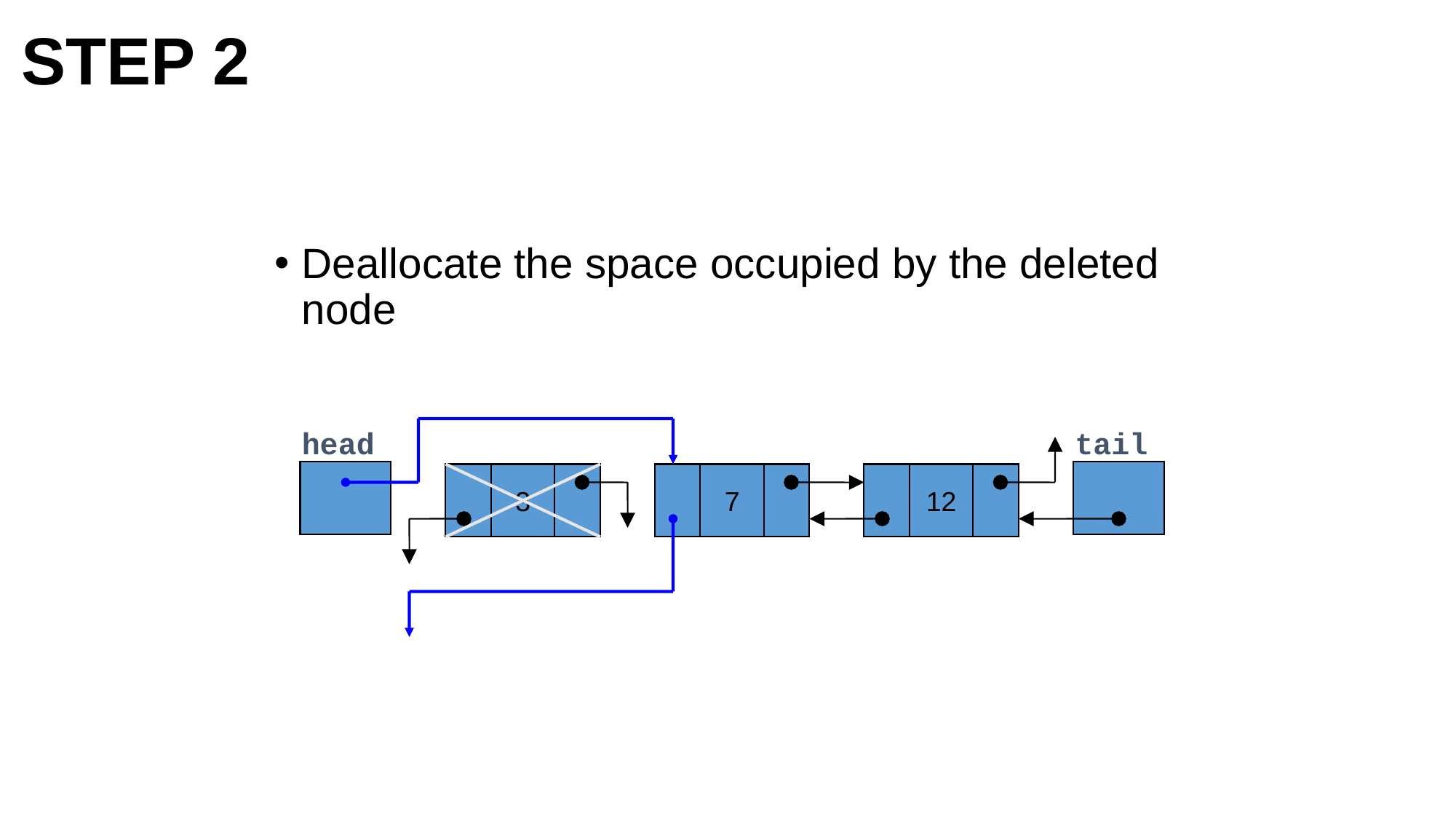

# Step 2
Deallocate the space occupied by the deleted node

head

tail

3

7

12